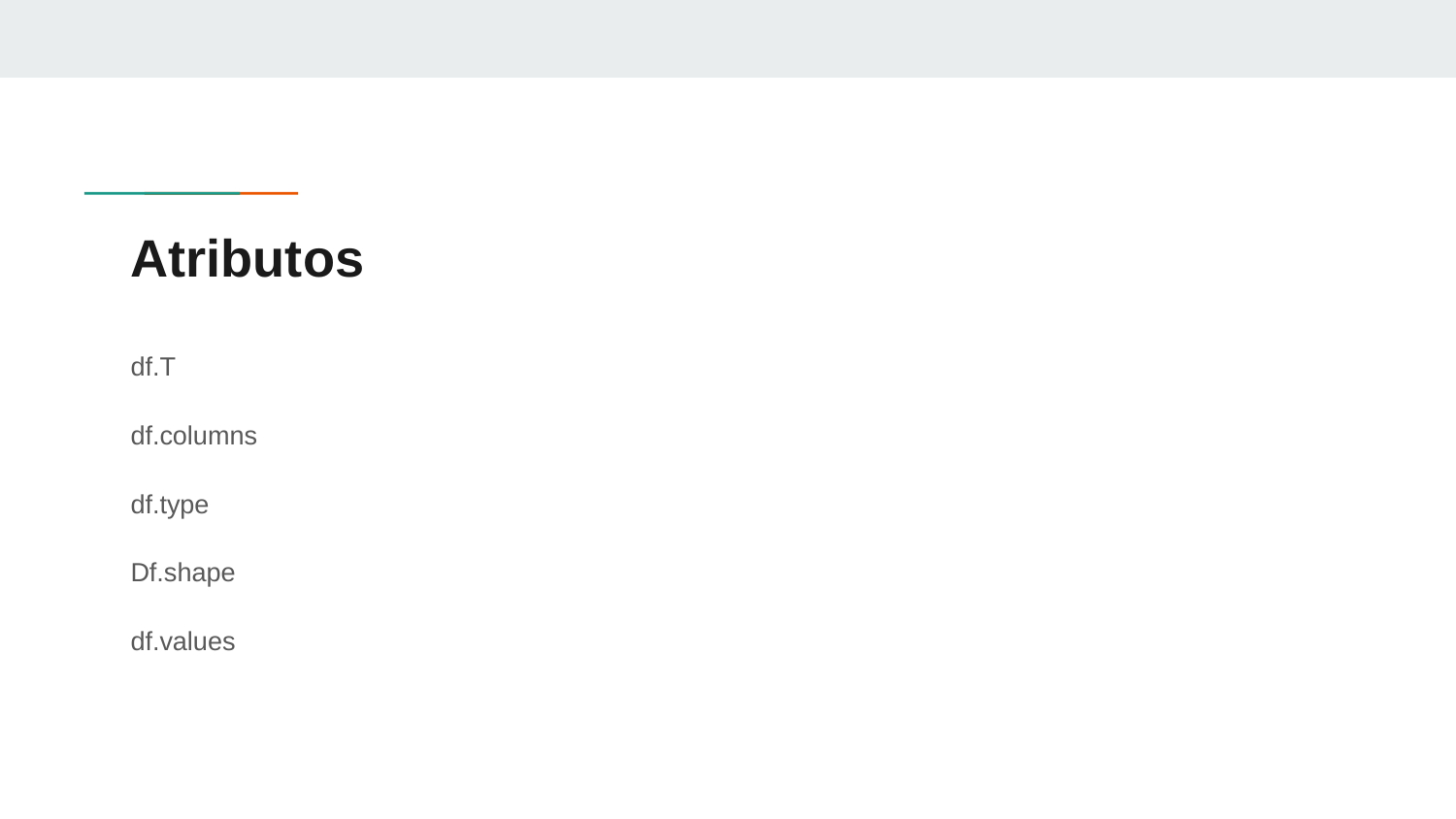

# Atributos
df.T
df.columns
df.type
Df.shape
df.values